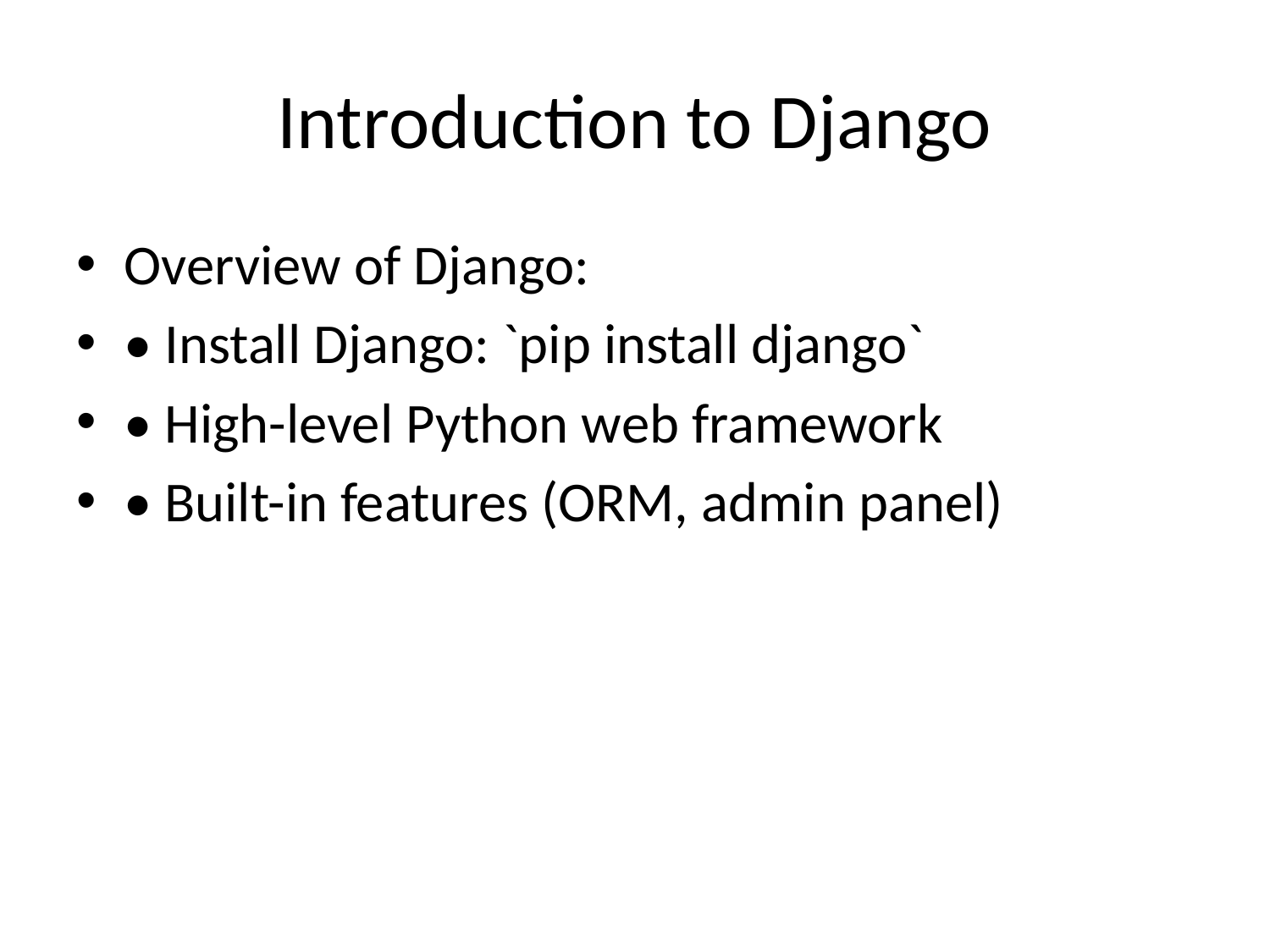

# Introduction to Django
Overview of Django:
• Install Django: `pip install django`
• High-level Python web framework
• Built-in features (ORM, admin panel)